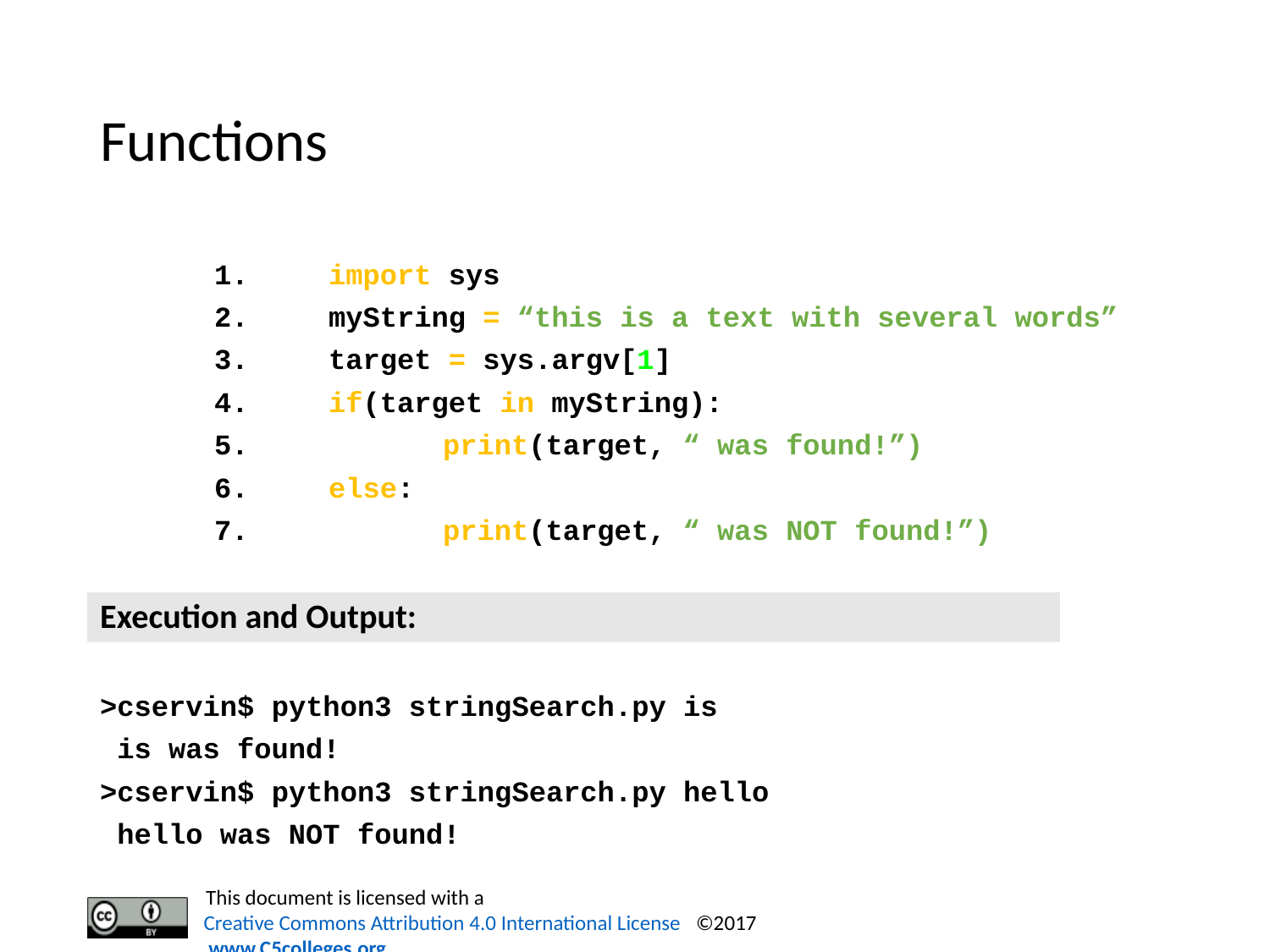

# Functions
	1.	import sys
	2.	myString = “this is a text with several words”
	3.	target = sys.argv[1]
	4.	if(target in myString):
	5.		print(target, “ was found!”)
	6.	else:
	7.		print(target, “ was NOT found!”)

>cservin$ python3 stringSearch.py is
 is was found!
>cservin$ python3 stringSearch.py hello
 hello was NOT found!

Execution and Output: